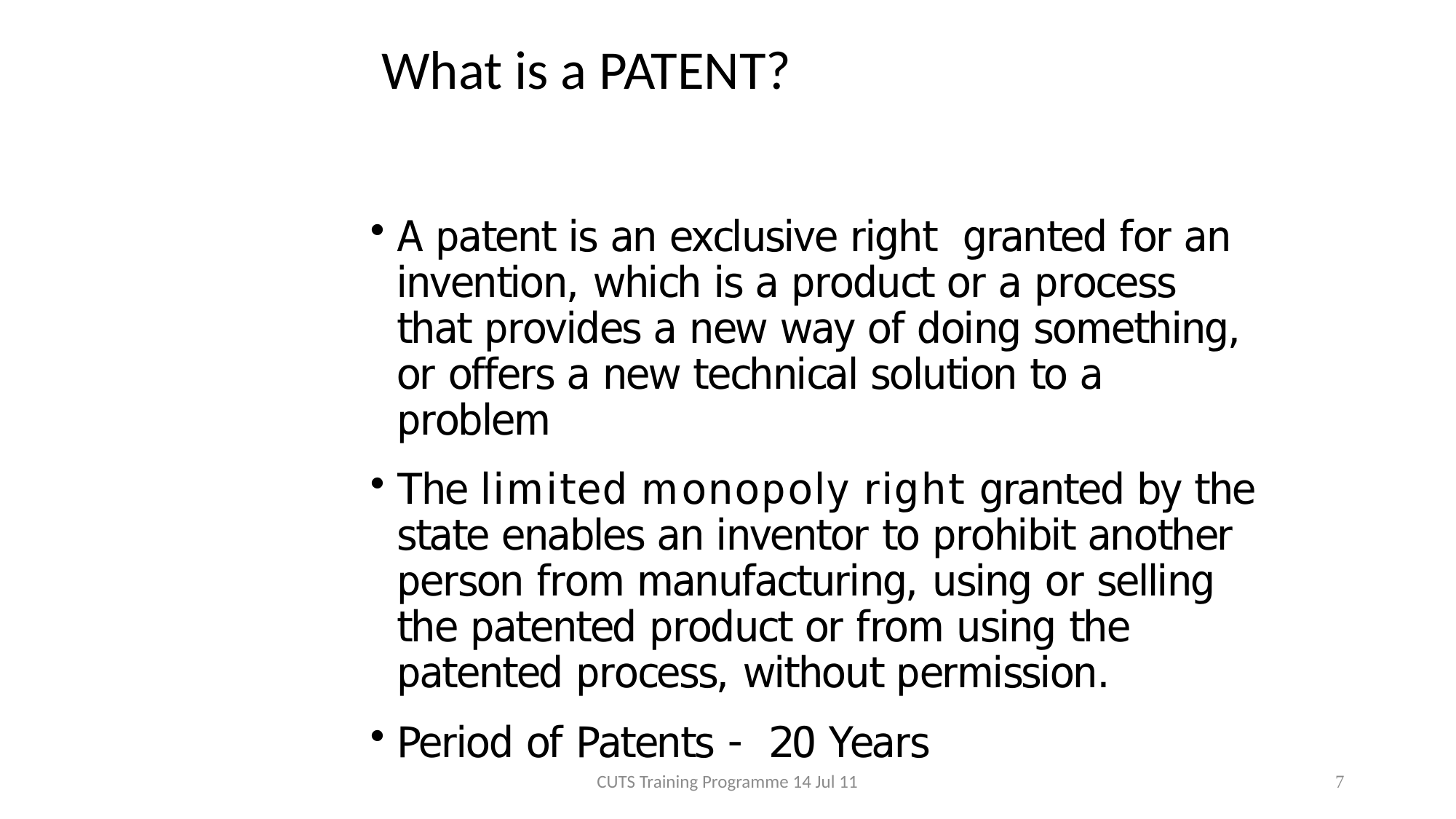

What is a PATENT?
A patent is an exclusive right  granted for an invention, which is a product or a process that provides a new way of doing something, or offers a new technical solution to a problem
The limited monopoly right granted by the state enables an inventor to prohibit another person from manufacturing, using or selling the patented product or from using the patented process, without permission.
Period of Patents -  20 Years

CUTS Training Programme 14 Jul 11
7